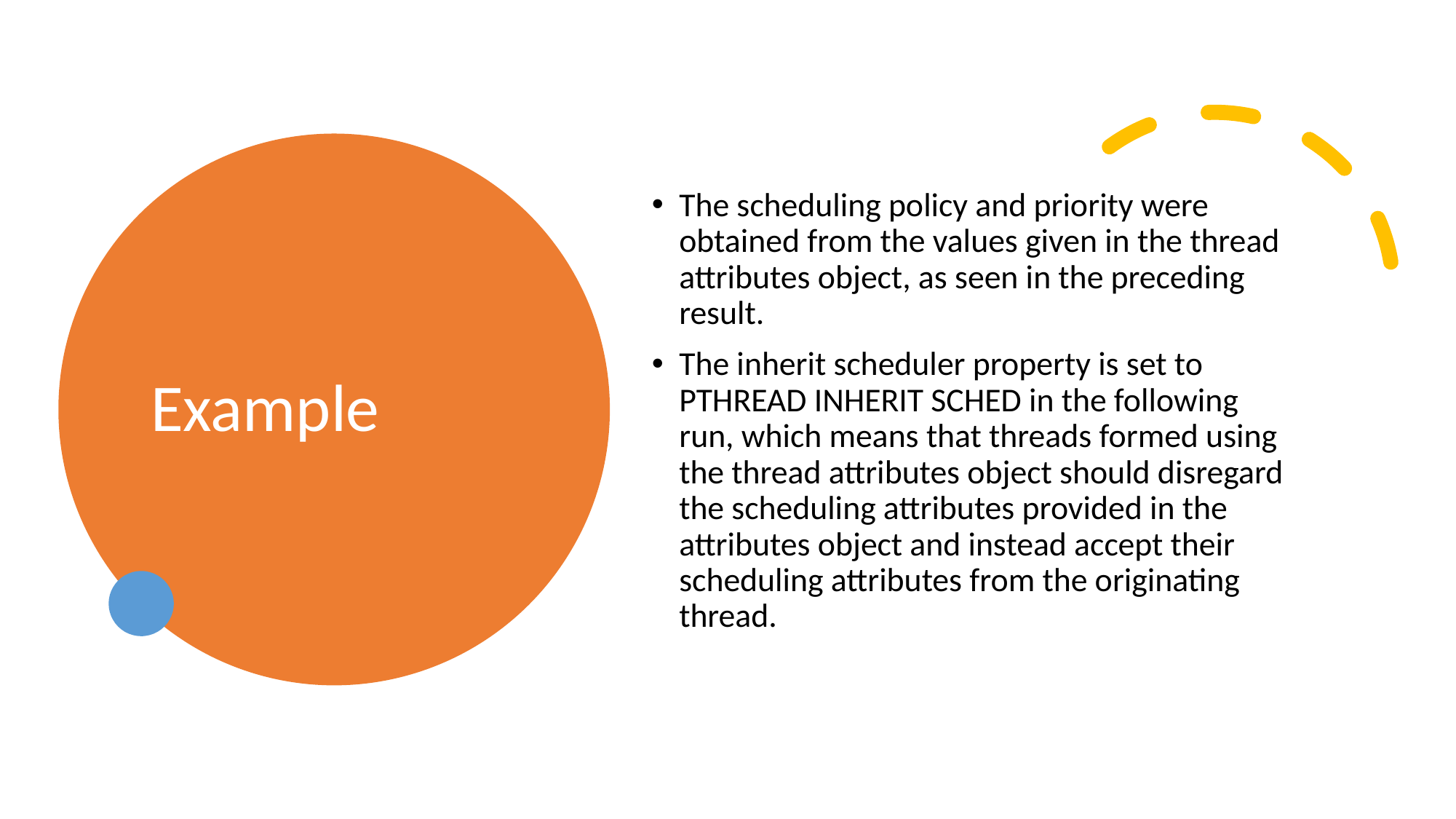

# Example
The scheduling policy and priority were obtained from the values given in the thread attributes object, as seen in the preceding result.
The inherit scheduler property is set to PTHREAD INHERIT SCHED in the following run, which means that threads formed using the thread attributes object should disregard the scheduling attributes provided in the attributes object and instead accept their scheduling attributes from the originating thread.